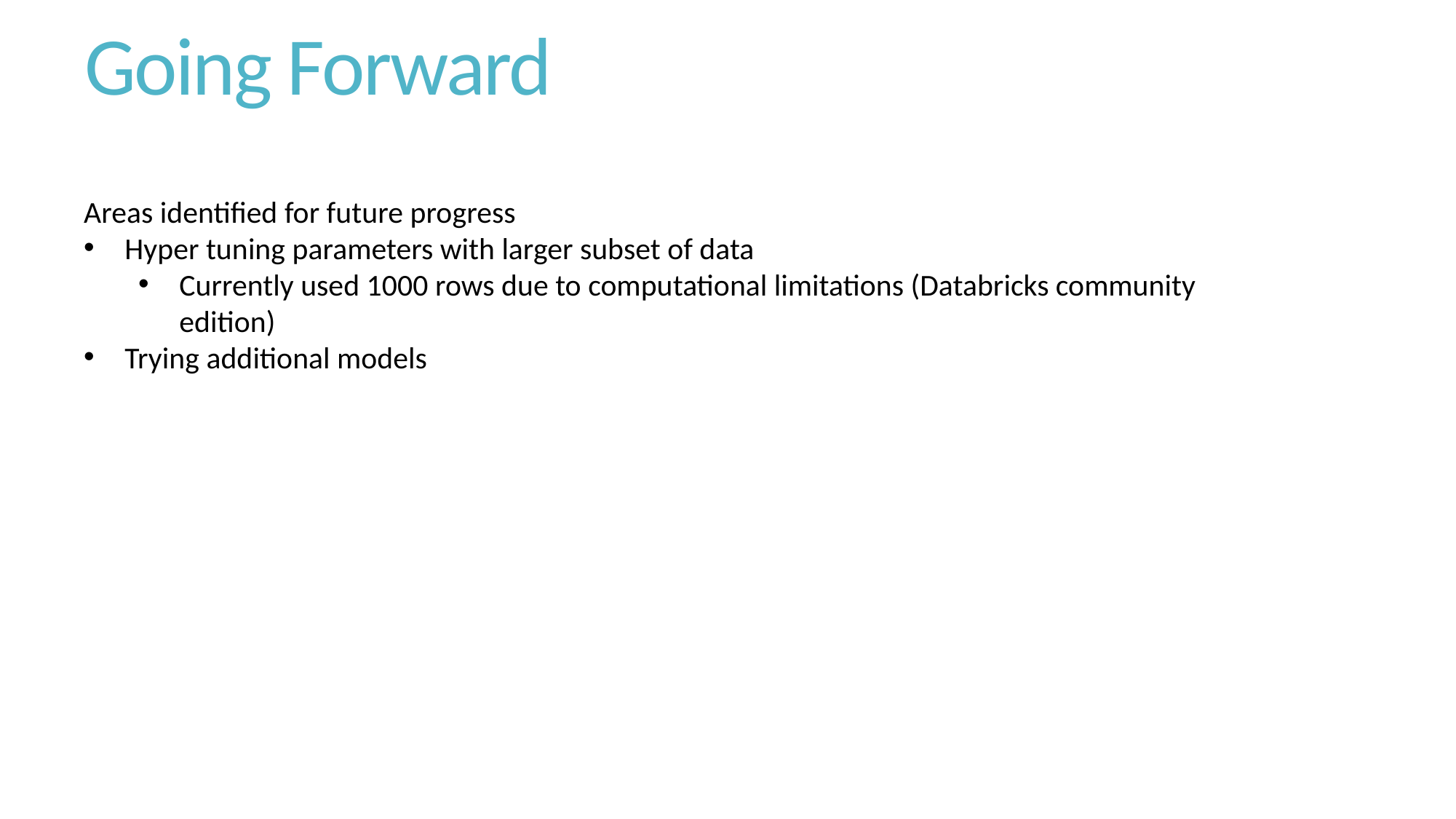

# Going Forward
Areas identified for future progress
Hyper tuning parameters with larger subset of data
Currently used 1000 rows due to computational limitations (Databricks community edition)
Trying additional models